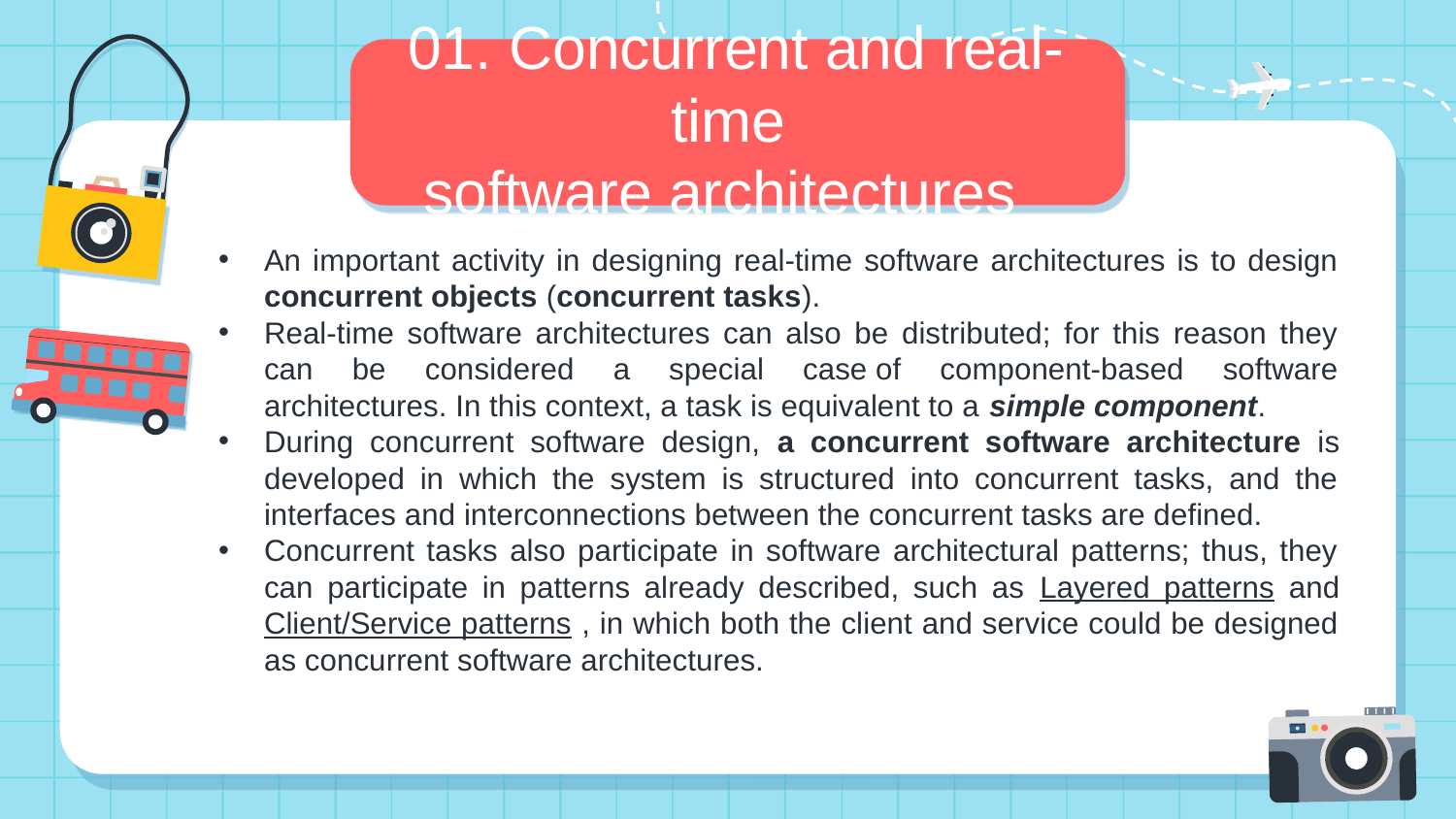

# 01. Concurrent and real-time software architectures
An important activity in designing real-time software architectures is to design concurrent objects (concurrent tasks).
Real-time software architectures can also be distributed; for this reason they can be considered a special case of component-based software architectures. In this context, a task is equivalent to a simple component.
During concurrent software design, a concurrent software architecture is developed in which the system is structured into concurrent tasks, and the interfaces and interconnections between the concurrent tasks are defined.
Concurrent tasks also participate in software architectural patterns; thus, they can participate in patterns already described, such as Layered patterns and Client/Service patterns , in which both the client and service could be designed as concurrent software architectures.